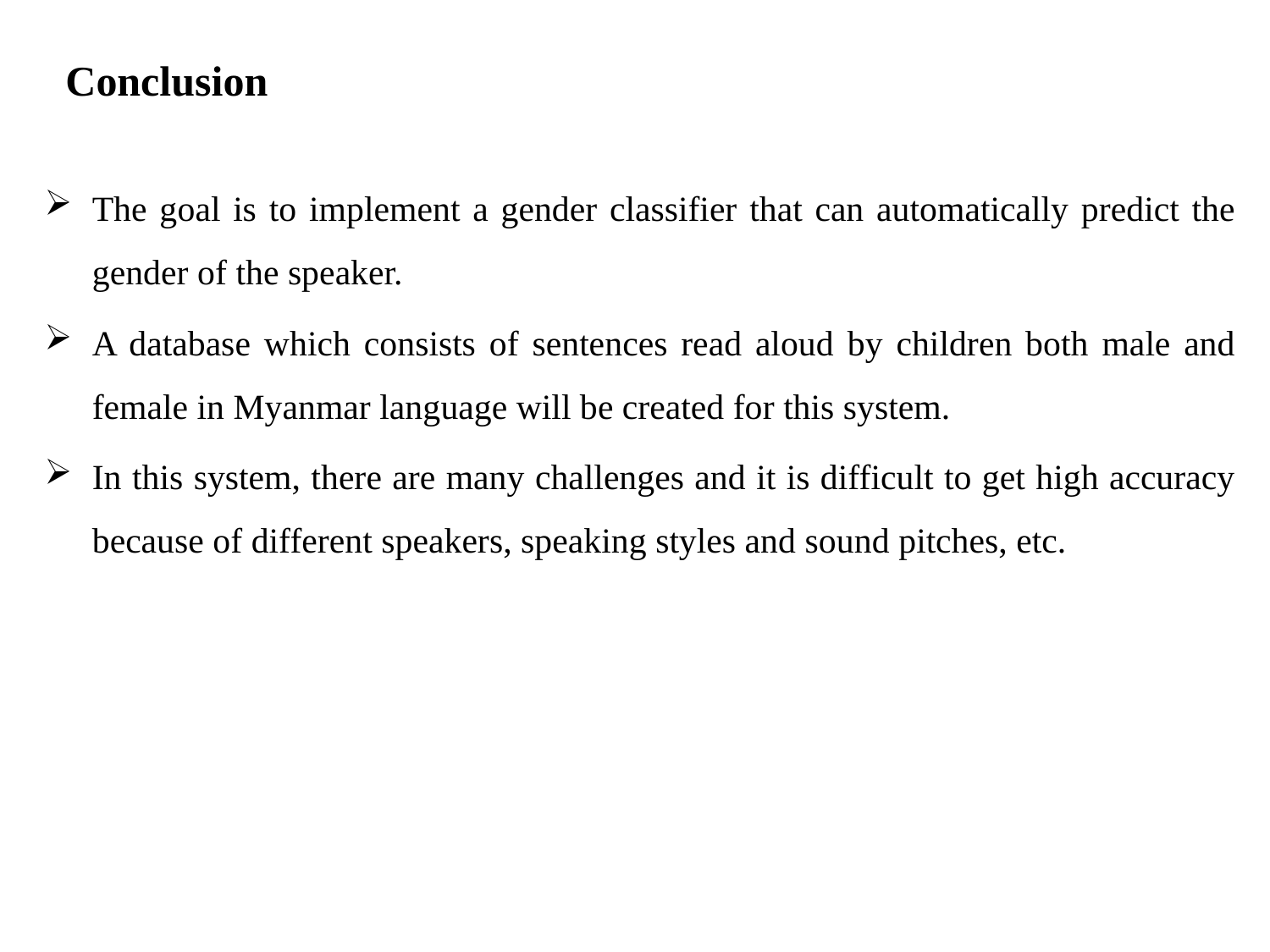

# Conclusion
The goal is to implement a gender classifier that can automatically predict the gender of the speaker.
A database which consists of sentences read aloud by children both male and female in Myanmar language will be created for this system.
In this system, there are many challenges and it is difficult to get high accuracy because of different speakers, speaking styles and sound pitches, etc.